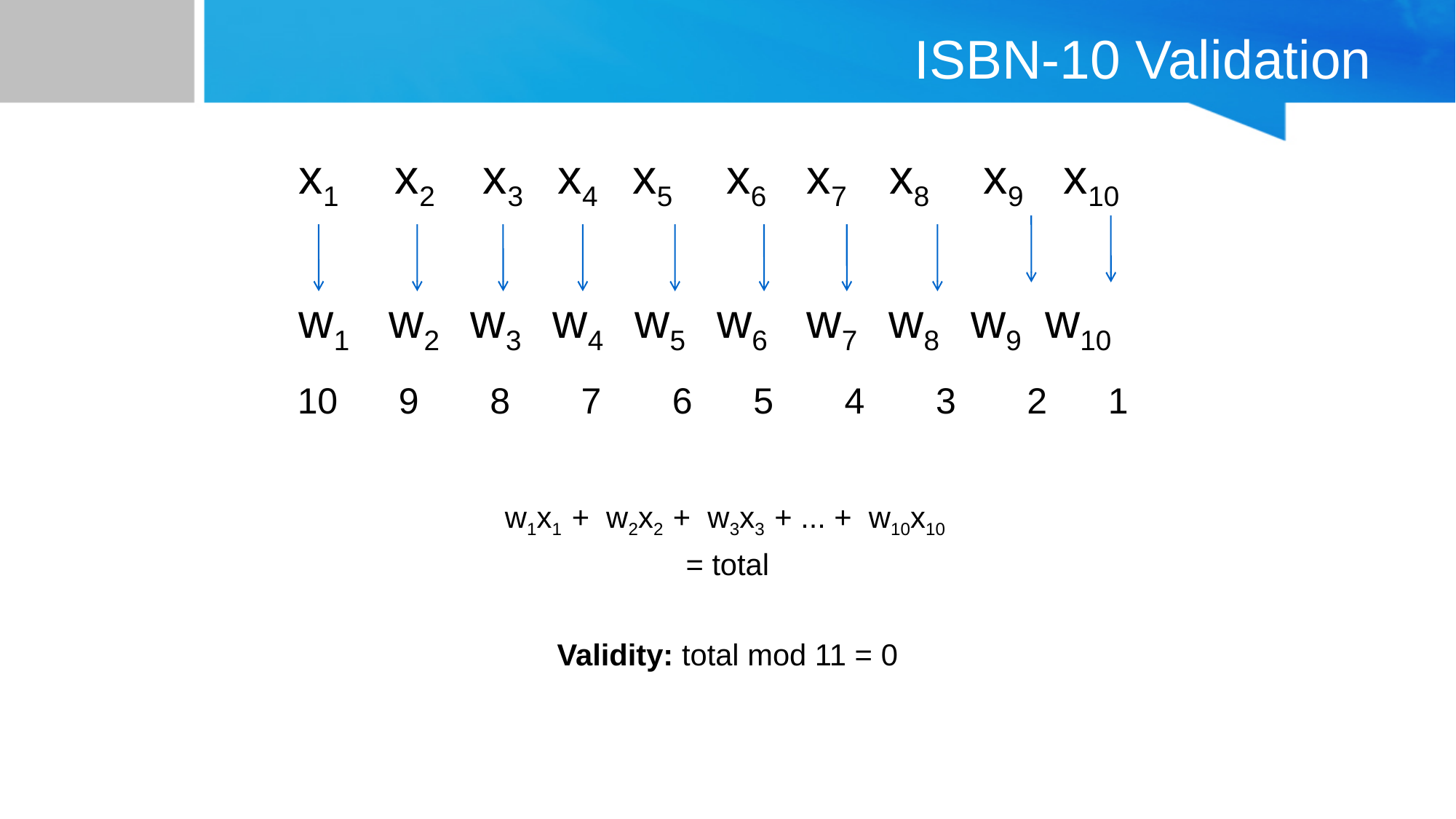

# ISBN-10 Validation
                x1     x2    x3   x4   x5    x6   x7    x8    x9   x10

                w1     w2    w3    w4    w5    w6     w7    w8    w9   w10
                     10      9       8       7       6      5       4       3       2      1

w1x1  +  w2x2  +  w3x3  + ... +  w10x10
= total

Validity: total mod 11 = 0